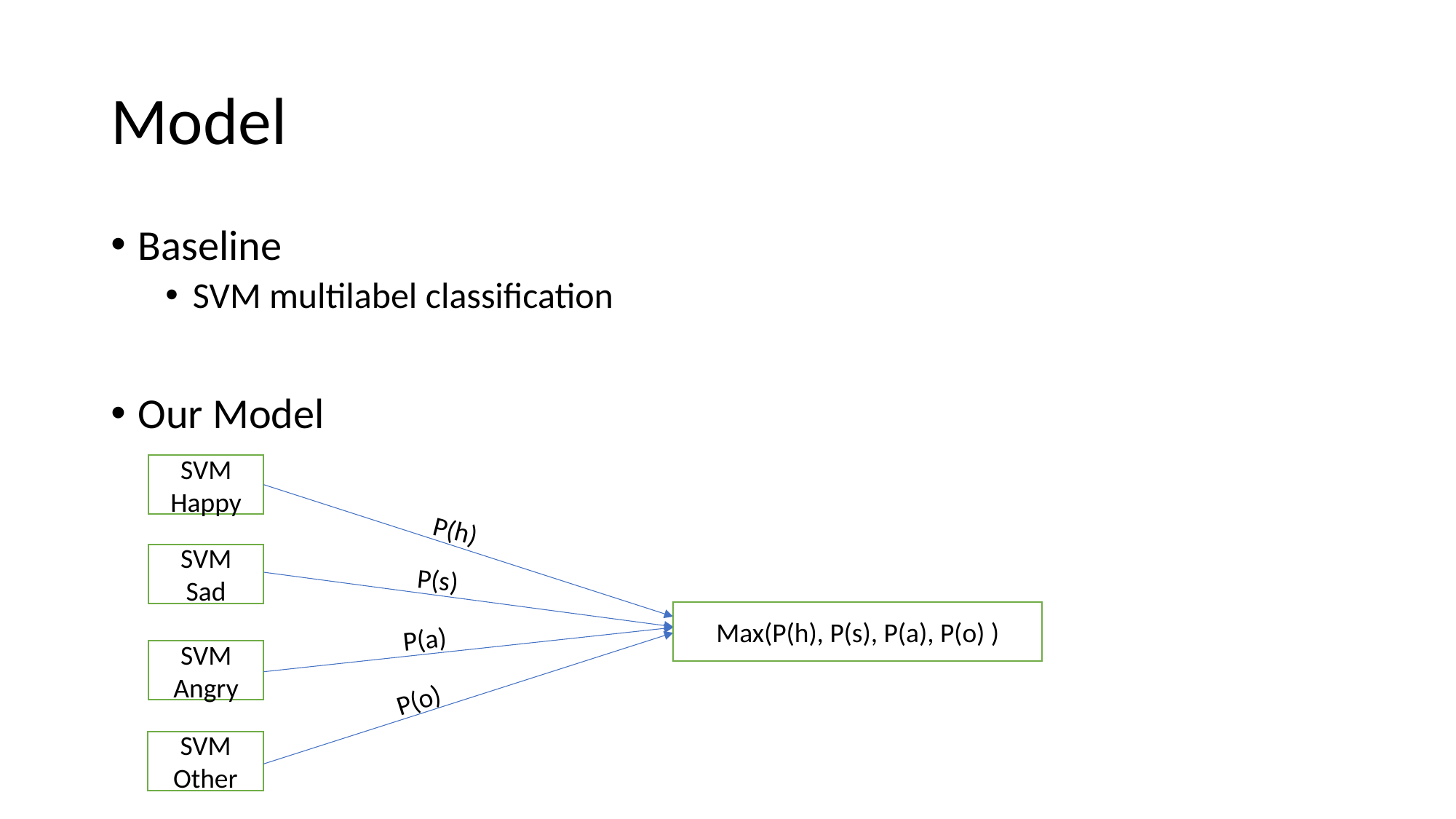

# Model
Baseline
SVM multilabel classification

Our Model

SVM
Happy
P(h)
SVM
Sad
P(s)
Max(P(h), P(s), P(a), P(o) )
P(a)
SVM
Angry
P(o)
SVM
Other